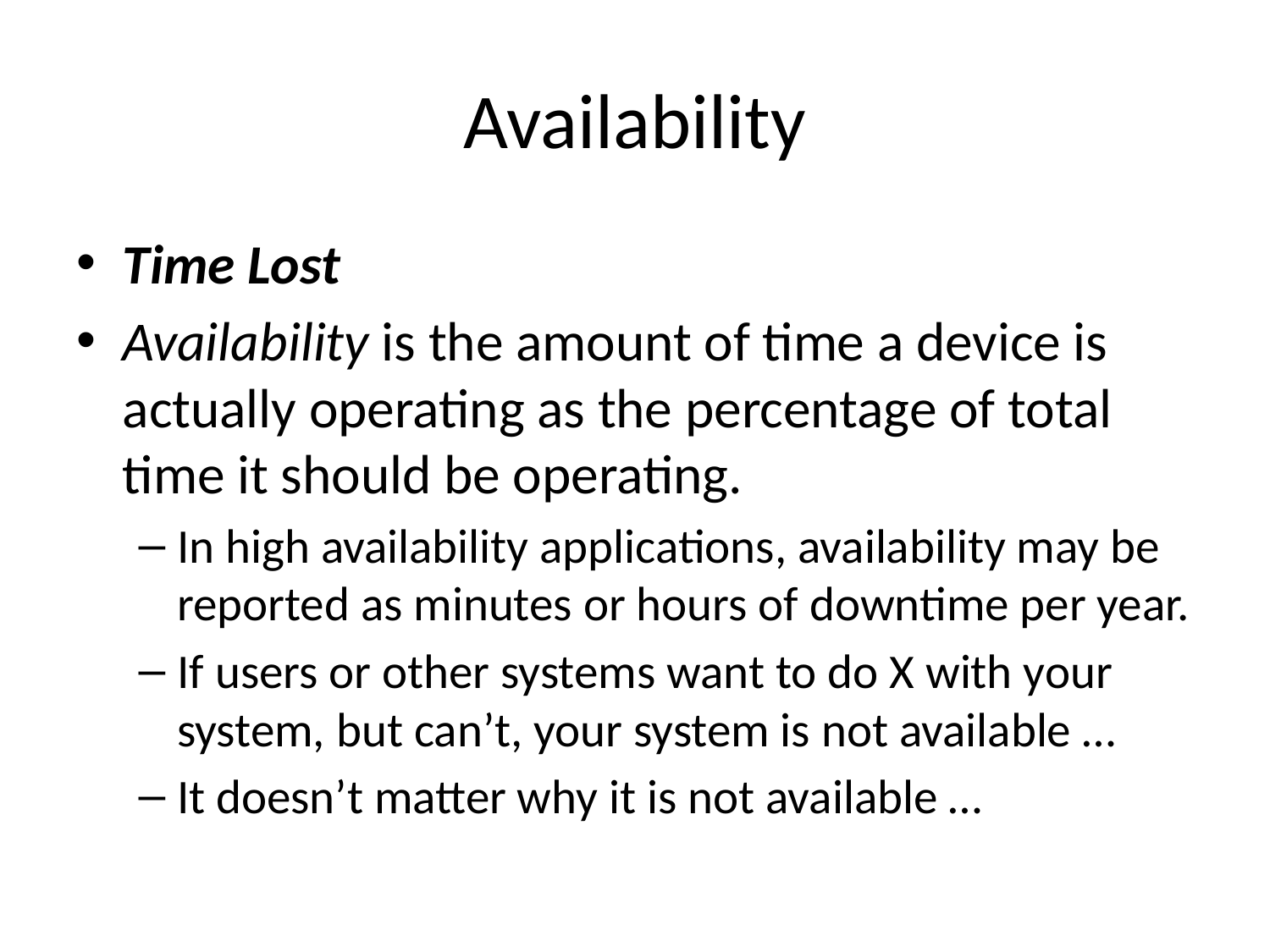

# Availability
Time Lost
Availability is the amount of time a device is actually operating as the percentage of total time it should be operating.
In high availability applications, availability may be reported as minutes or hours of downtime per year.
If users or other systems want to do X with your system, but can’t, your system is not available …
It doesn’t matter why it is not available …